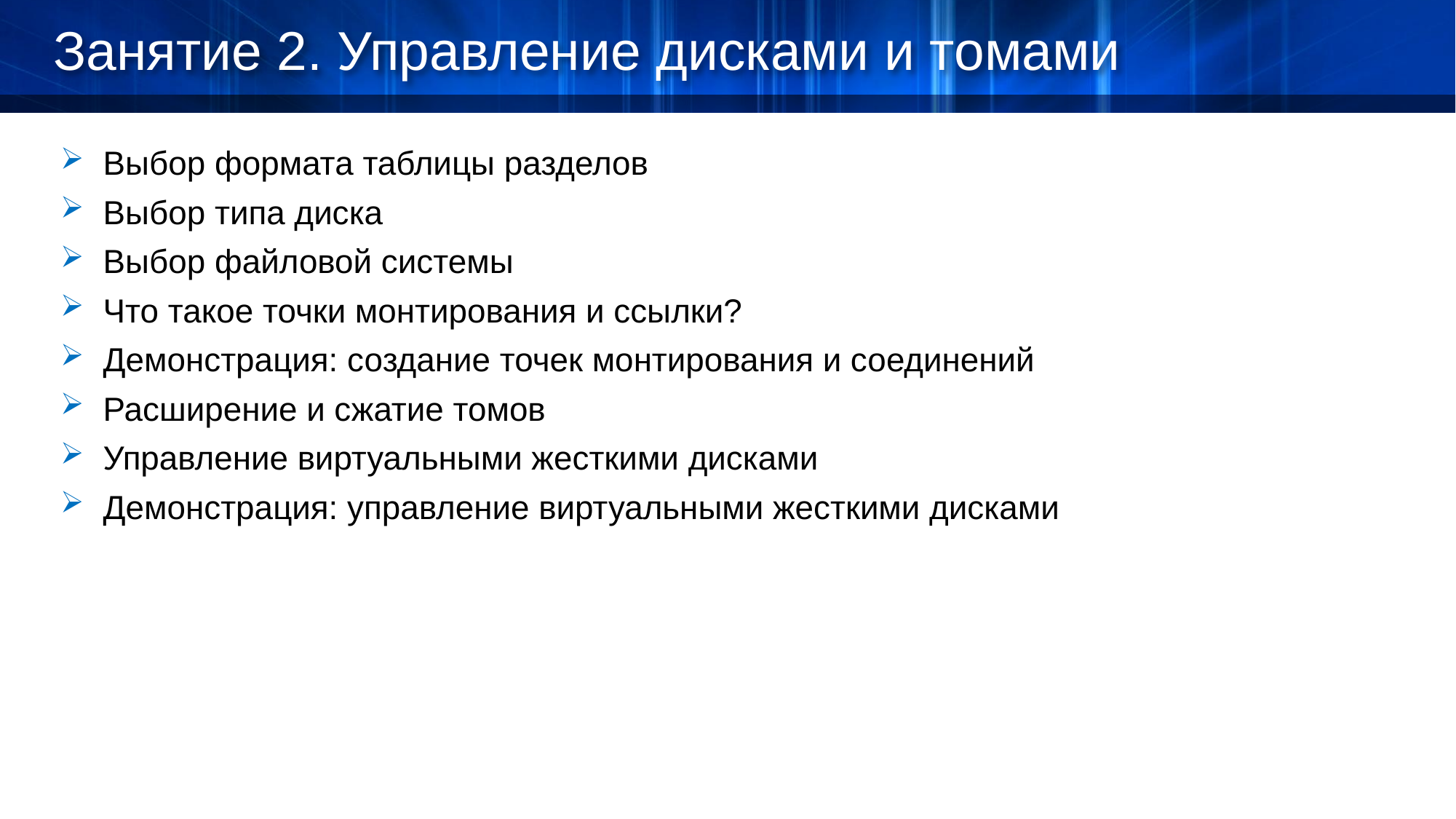

Занятие 2. Управление дисками и томами
Выбор формата таблицы разделов
Выбор типа диска
Выбор файловой системы
Что такое точки монтирования и ссылки?
Демонстрация: создание точек монтирования и соединений
Расширение и сжатие томов
Управление виртуальными жесткими дисками
Демонстрация: управление виртуальными жесткими дисками